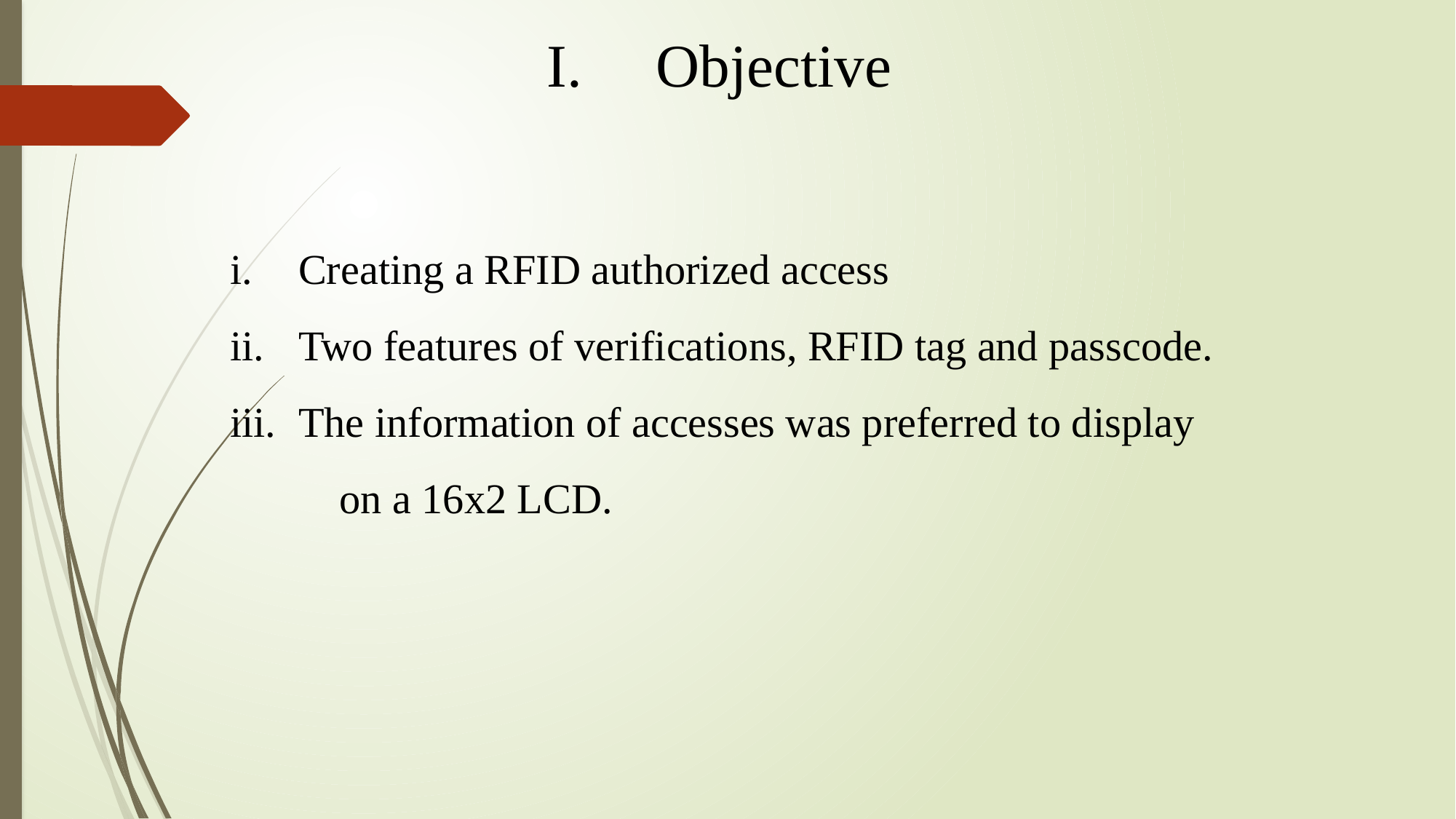

I.	Objective
Creating a RFID authorized access
Two features of verifications, RFID tag and passcode.
The information of accesses was preferred to display
	on a 16x2 LCD.